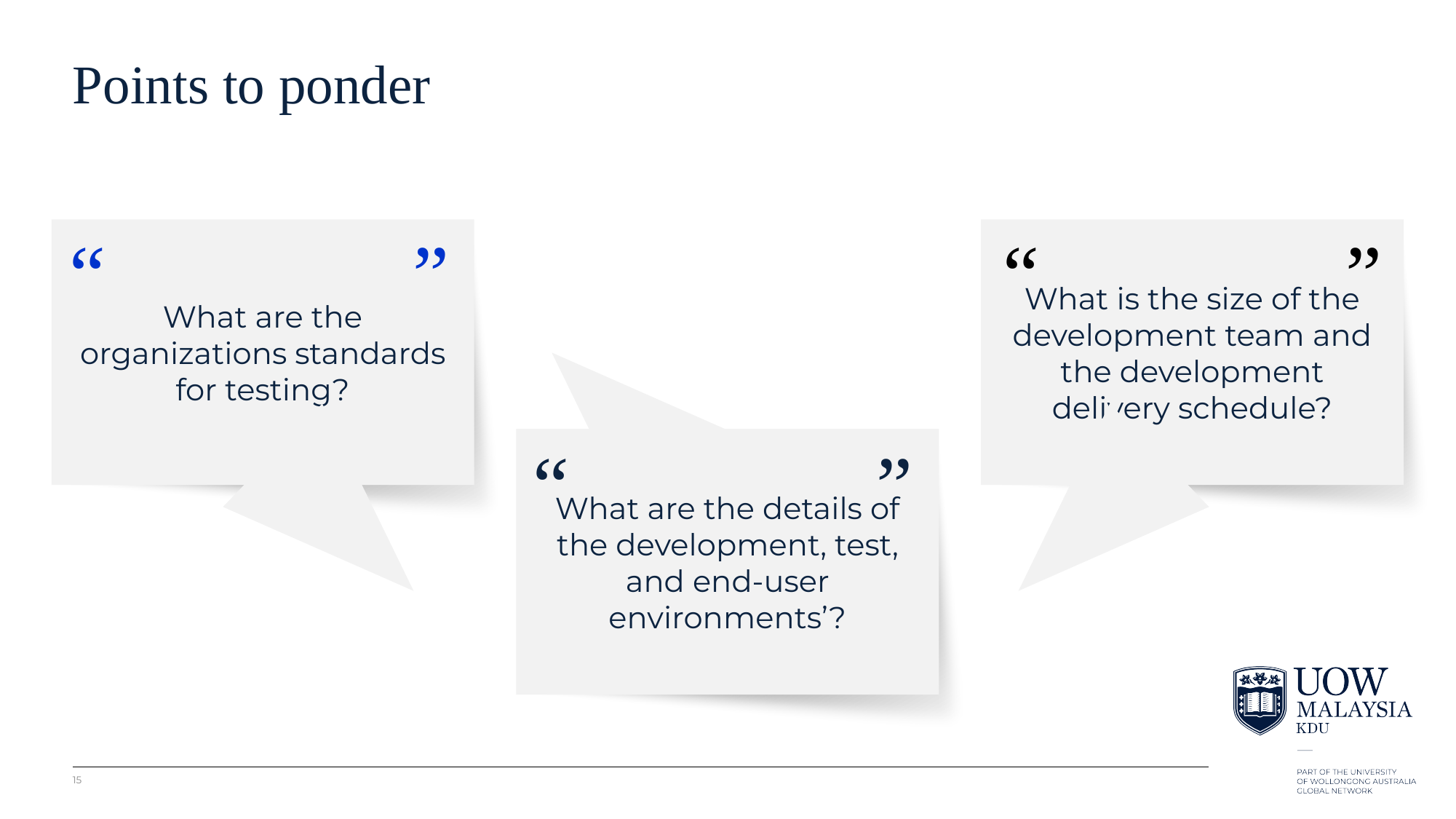

# Points to ponder

What are the organizations standards for testing?

What is the size of the development team and the development delivery schedule?
“
”
“
”

What are the details of the development, test, and end-user environments’?

“
”

15